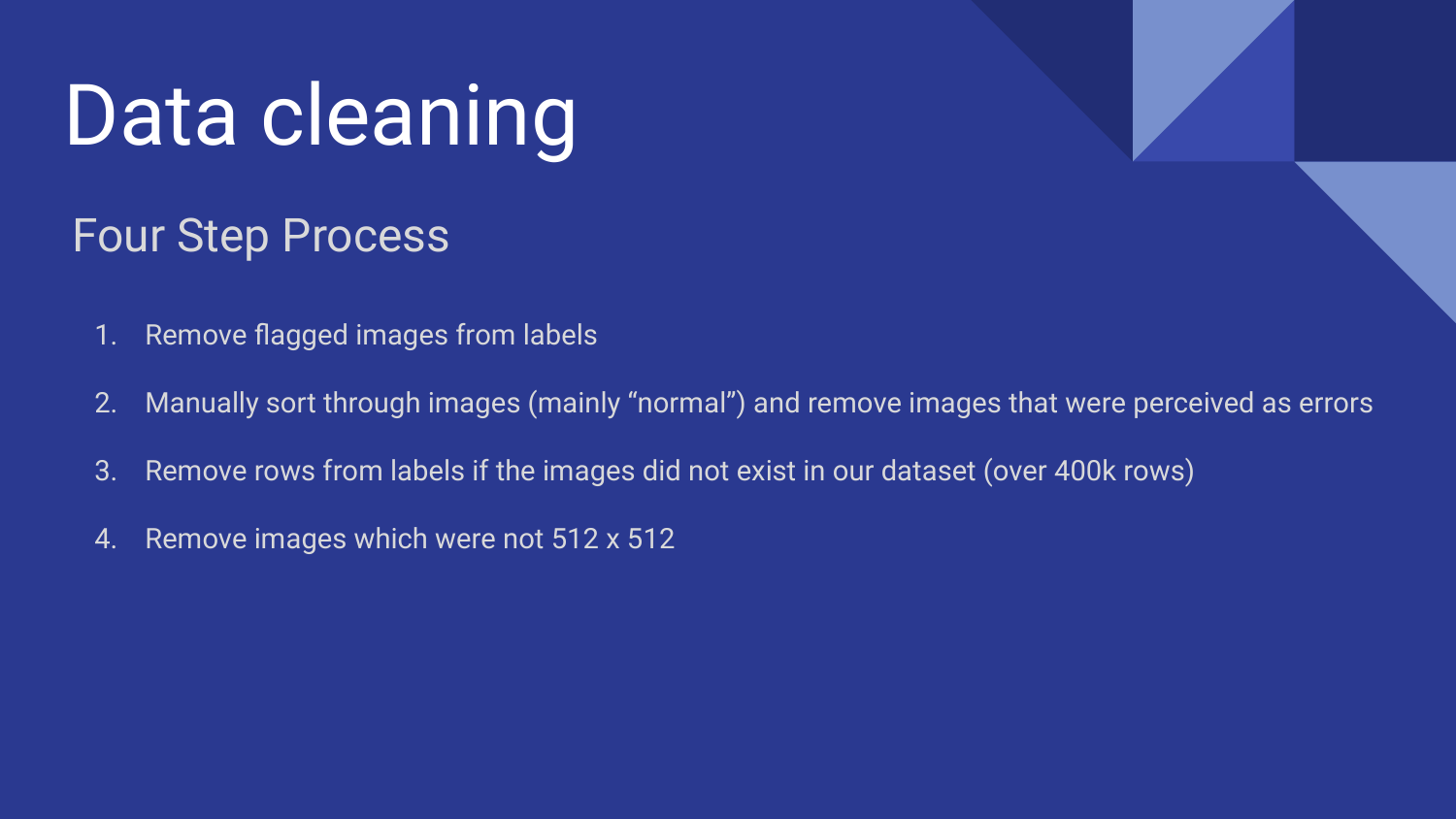

# Data cleaning
Four Step Process

Remove flagged images from labels

Manually sort through images (mainly “normal”) and remove images that were perceived as errors

Remove rows from labels if the images did not exist in our dataset (over 400k rows)

Remove images which were not 512 x 512